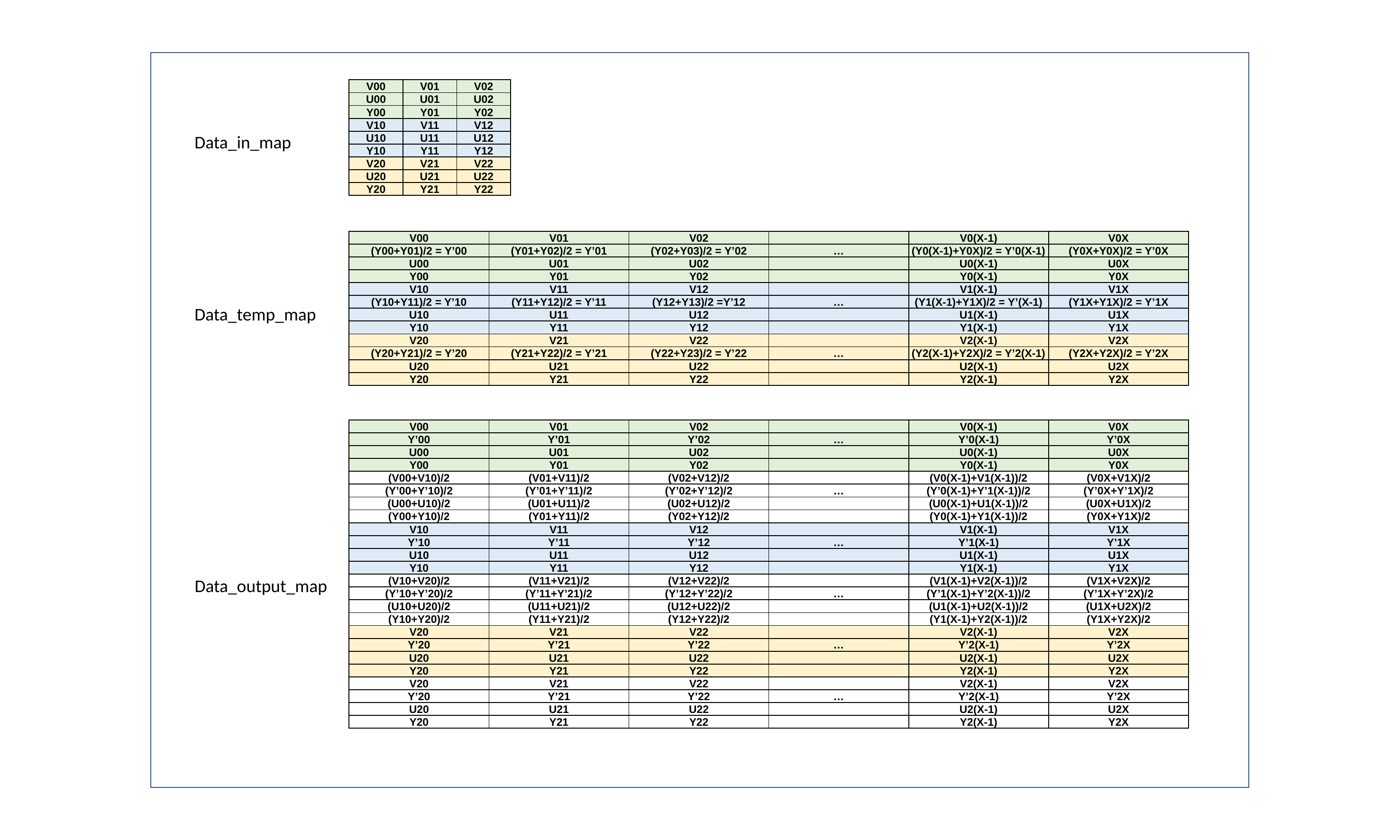

| V00 | V01 | V02 |
| --- | --- | --- |
| U00 | U01 | U02 |
| Y00 | Y01 | Y02 |
| V10 | V11 | V12 |
| U10 | U11 | U12 |
| Y10 | Y11 | Y12 |
| V20 | V21 | V22 |
| U20 | U21 | U22 |
| Y20 | Y21 | Y22 |
Data_in_map
| V00 | V01 | V02 |  | V0(X-1) | V0X |
| --- | --- | --- | --- | --- | --- |
| (Y00+Y01)/2 = Y’00 | (Y01+Y02)/2 = Y’01 | (Y02+Y03)/2 = Y’02 | … | (Y0(X-1)+Y0X)/2 = Y’0(X-1) | (Y0X+Y0X)/2 = Y’0X |
| U00 | U01 | U02 |  | U0(X-1) | U0X |
| Y00 | Y01 | Y02 |  | Y0(X-1) | Y0X |
| V10 | V11 | V12 |  | V1(X-1) | V1X |
| (Y10+Y11)/2 = Y’10 | (Y11+Y12)/2 = Y’11 | (Y12+Y13)/2 =Y’12 | … | (Y1(X-1)+Y1X)/2 = Y’(X-1) | (Y1X+Y1X)/2 = Y’1X |
| U10 | U11 | U12 |  | U1(X-1) | U1X |
| Y10 | Y11 | Y12 |  | Y1(X-1) | Y1X |
| V20 | V21 | V22 |  | V2(X-1) | V2X |
| (Y20+Y21)/2 = Y’20 | (Y21+Y22)/2 = Y’21 | (Y22+Y23)/2 = Y’22 | … | (Y2(X-1)+Y2X)/2 = Y’2(X-1) | (Y2X+Y2X)/2 = Y’2X |
| U20 | U21 | U22 |  | U2(X-1) | U2X |
| Y20 | Y21 | Y22 |  | Y2(X-1) | Y2X |
Data_temp_map
| V00 | V01 | V02 |  | V0(X-1) | V0X |
| --- | --- | --- | --- | --- | --- |
| Y’00 | Y’01 | Y’02 | … | Y’0(X-1) | Y’0X |
| U00 | U01 | U02 |  | U0(X-1) | U0X |
| Y00 | Y01 | Y02 |  | Y0(X-1) | Y0X |
| (V00+V10)/2 | (V01+V11)/2 | (V02+V12)/2 |  | (V0(X-1)+V1(X-1))/2 | (V0X+V1X)/2 |
| (Y’00+Y’10)/2 | (Y’01+Y’11)/2 | (Y’02+Y’12)/2 | … | (Y’0(X-1)+Y’1(X-1))/2 | (Y’0X+Y’1X)/2 |
| (U00+U10)/2 | (U01+U11)/2 | (U02+U12)/2 |  | (U0(X-1)+U1(X-1))/2 | (U0X+U1X)/2 |
| (Y00+Y10)/2 | (Y01+Y11)/2 | (Y02+Y12)/2 |  | (Y0(X-1)+Y1(X-1))/2 | (Y0X+Y1X)/2 |
| V10 | V11 | V12 |  | V1(X-1) | V1X |
| Y’10 | Y’11 | Y’12 | … | Y’1(X-1) | Y’1X |
| U10 | U11 | U12 |  | U1(X-1) | U1X |
| Y10 | Y11 | Y12 |  | Y1(X-1) | Y1X |
| (V10+V20)/2 | (V11+V21)/2 | (V12+V22)/2 |  | (V1(X-1)+V2(X-1))/2 | (V1X+V2X)/2 |
| (Y’10+Y’20)/2 | (Y’11+Y’21)/2 | (Y’12+Y’22)/2 | … | (Y’1(X-1)+Y’2(X-1))/2 | (Y’1X+Y’2X)/2 |
| (U10+U20)/2 | (U11+U21)/2 | (U12+U22)/2 |  | (U1(X-1)+U2(X-1))/2 | (U1X+U2X)/2 |
| (Y10+Y20)/2 | (Y11+Y21)/2 | (Y12+Y22)/2 |  | (Y1(X-1)+Y2(X-1))/2 | (Y1X+Y2X)/2 |
| V20 | V21 | V22 |  | V2(X-1) | V2X |
| Y’20 | Y’21 | Y’22 | … | Y’2(X-1) | Y’2X |
| U20 | U21 | U22 |  | U2(X-1) | U2X |
| Y20 | Y21 | Y22 |  | Y2(X-1) | Y2X |
| V20 | V21 | V22 |  | V2(X-1) | V2X |
| Y’20 | Y’21 | Y’22 | … | Y’2(X-1) | Y’2X |
| U20 | U21 | U22 |  | U2(X-1) | U2X |
| Y20 | Y21 | Y22 |  | Y2(X-1) | Y2X |
Data_output_map